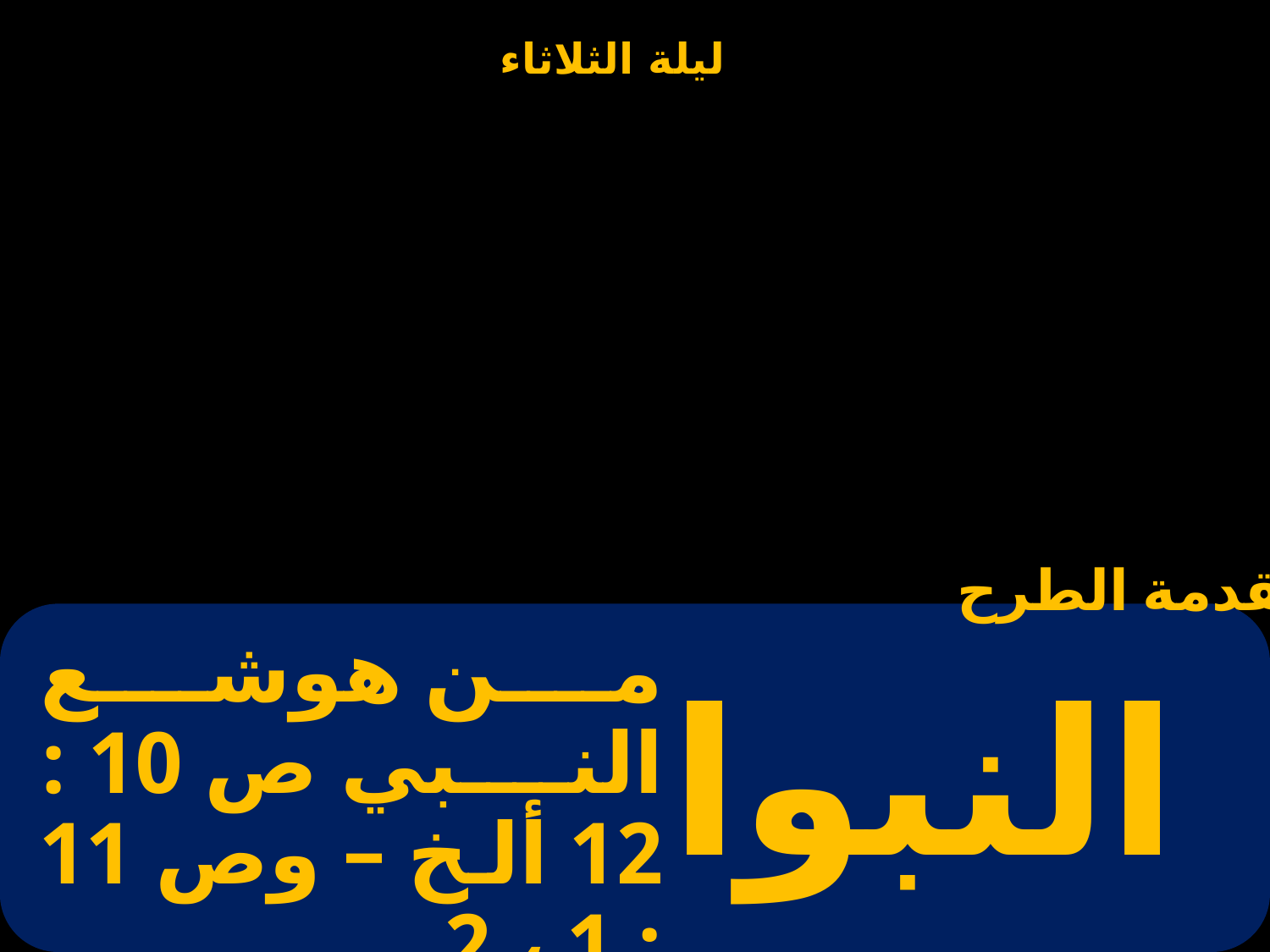

مقدمة الطرح
# من هوشع النبي ص 10 : 12 ألخ – وص 11 : 1 ، 2